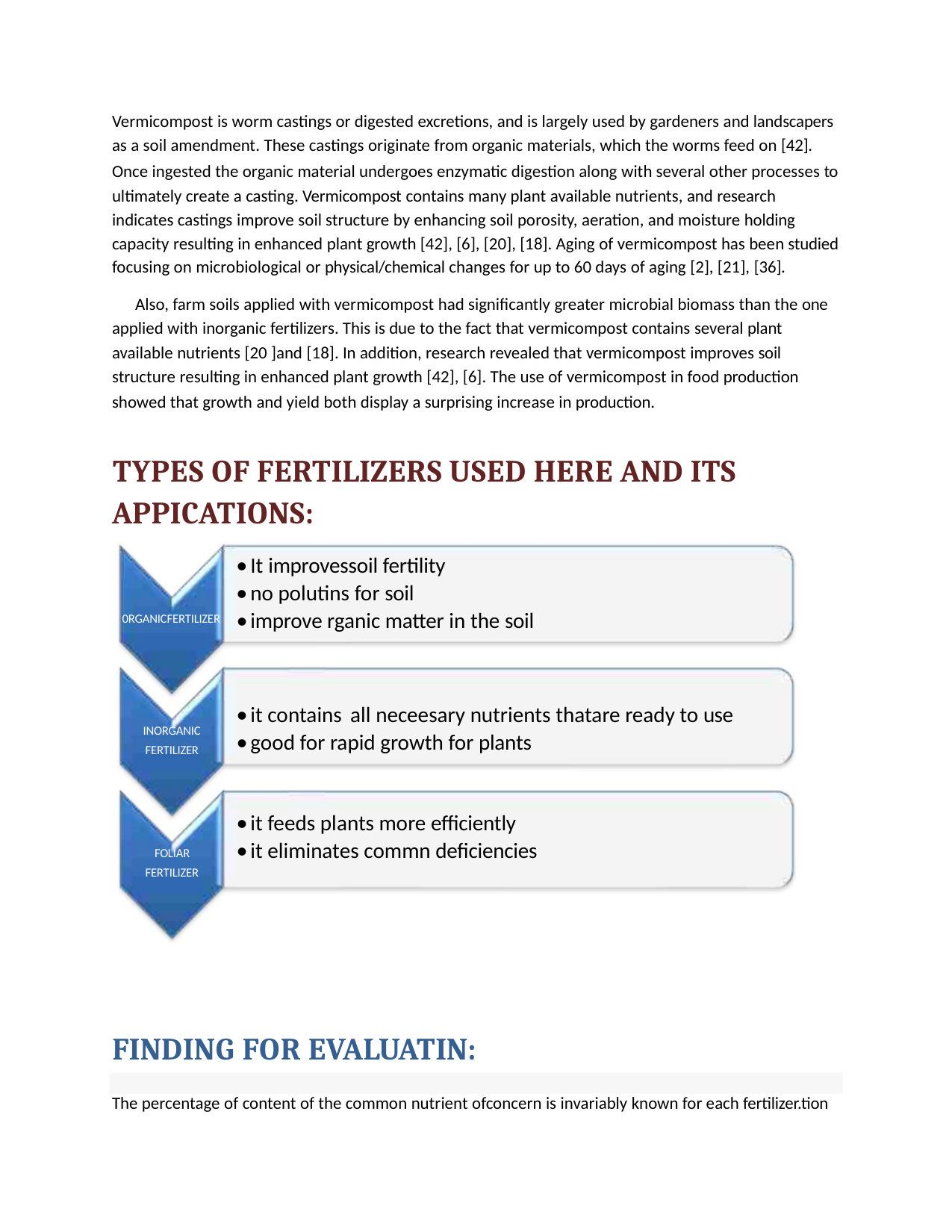

Vermicompost is worm castings or digested excretions, and is largely used by gardeners and landscapers
as a soil amendment. These castings originate from organic materials, which the worms feed on [42].
Once ingested the organic material undergoes enzymatic digestion along with several other processes to
ultimately create a casting. Vermicompost contains many plant available nutrients, and research
indicates castings improve soil structure by enhancing soil porosity, aeration, and moisture holding
capacity resulting in enhanced plant growth [42], [6], [20], [18]. Aging of vermicompost has been studied
focusing on microbiological or physical/chemical changes for up to 60 days of aging [2], [21], [36].
Also, farm soils applied with vermicompost had significantly greater microbial biomass than the one
applied with inorganic fertilizers. This is due to the fact that vermicompost contains several plant
available nutrients [20 ]and [18]. In addition, research revealed that vermicompost improves soil
structure resulting in enhanced plant growth [42], [6]. The use of vermicompost in food production
showed that growth and yield both display a surprising increase in production.
TYPES OF FERTILIZERS USED HERE AND ITS
APPICATIONS:
•It improvessoil fertility
•no polutins for soil
•improve rganic matter in the soil
0RGANICFERTILIZER
•it contains all neceesary nutrients thatare ready to use
•good for rapid growth for plants
INORGANIC
FERTILIZER
•it feeds plants more efficiently
•it eliminates commn deficiencies
FOLIAR
FERTILIZER
FINDING FOR EVALUATIN:
The percentage of content of the common nutrient ofconcern is invariably known for each fertilizer.tion